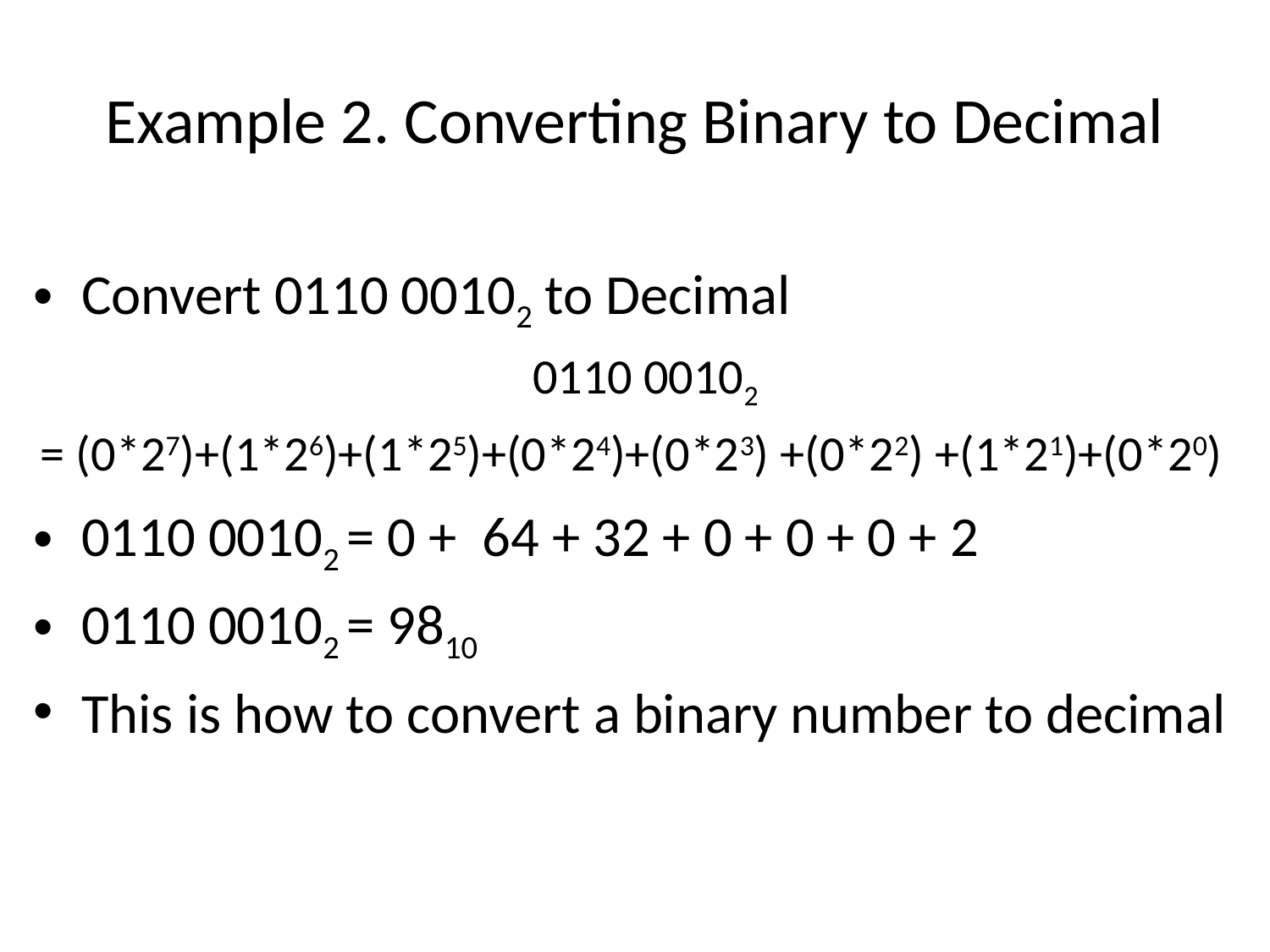

# Example 2. Converting Binary to Decimal
Convert 0110 00102 to Decimal
0110 00102
 = (0*27)+(1*26)+(1*25)+(0*24)+(0*23) +(0*22) +(1*21)+(0*20)
0110 00102 = 0 +  64 + 32 + 0 + 0 + 0 + 2
0110 00102 = 9810
This is how to convert a binary number to decimal